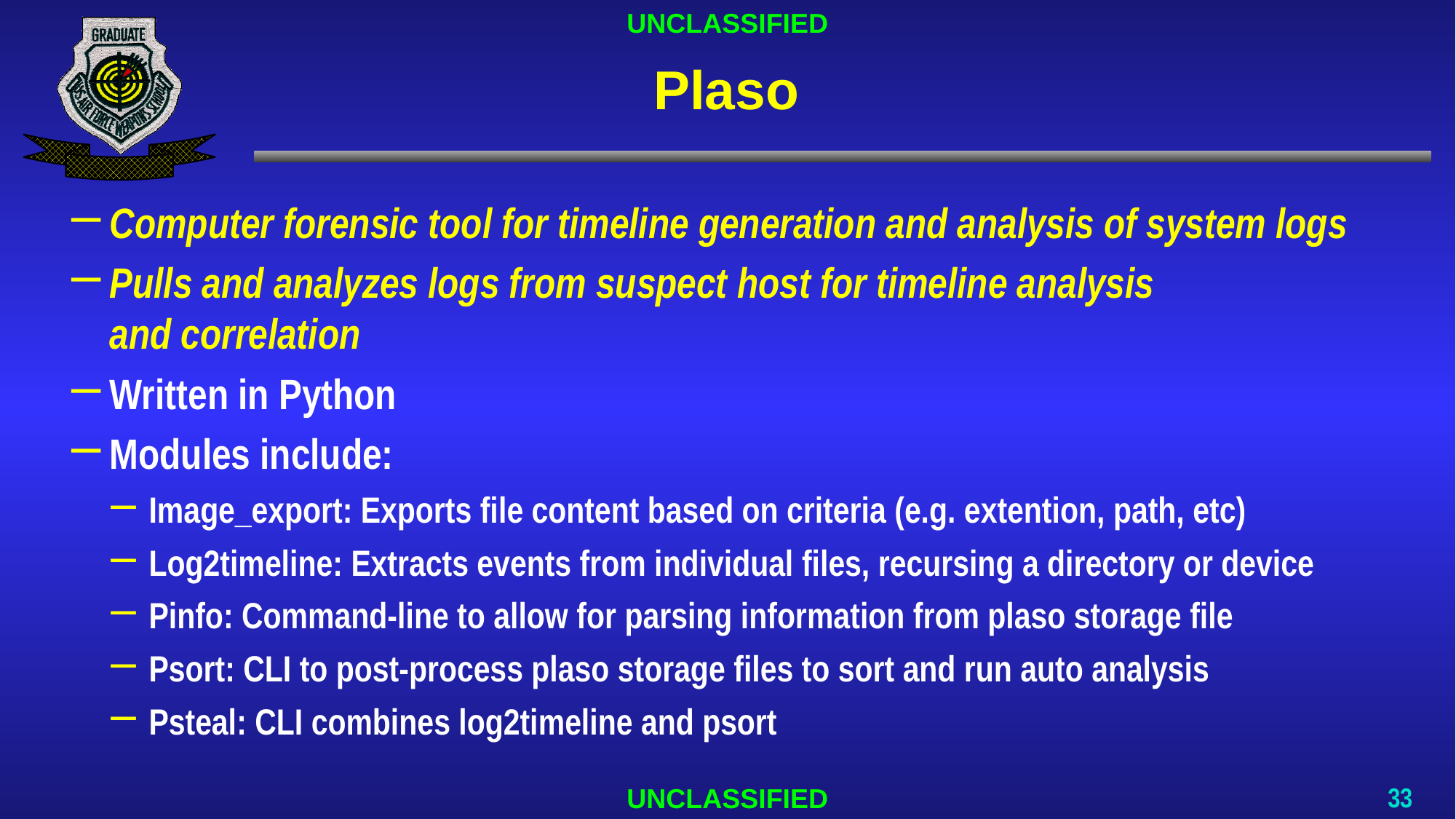

# Plaso
Computer forensic tool for timeline generation and analysis of system logs
Pulls and analyzes logs from suspect host for timeline analysis
and correlation
Written in Python
Modules include:
Image_export: Exports file content based on criteria (e.g. extention, path, etc)
Log2timeline: Extracts events from individual files, recursing a directory or device
Pinfo: Command-line to allow for parsing information from plaso storage file
Psort: CLI to post-process plaso storage files to sort and run auto analysis
Psteal: CLI combines log2timeline and psort